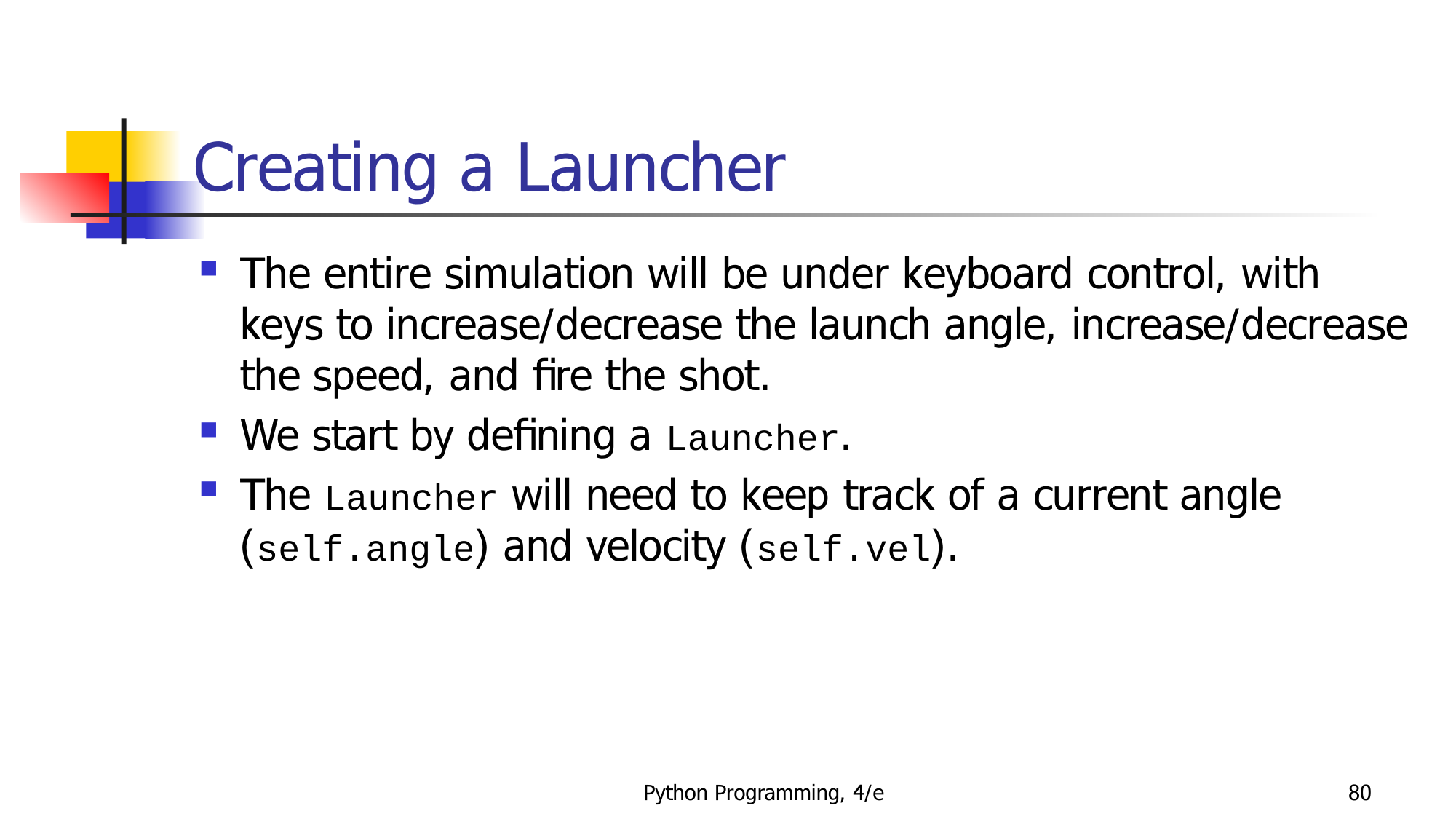

# Creating a Launcher
The entire simulation will be under keyboard control, with keys to increase/decrease the launch angle, increase/decrease the speed, and fire the shot.
We start by defining a Launcher.
The Launcher will need to keep track of a current angle (self.angle) and velocity (self.vel).
Python Programming, 4/e
80